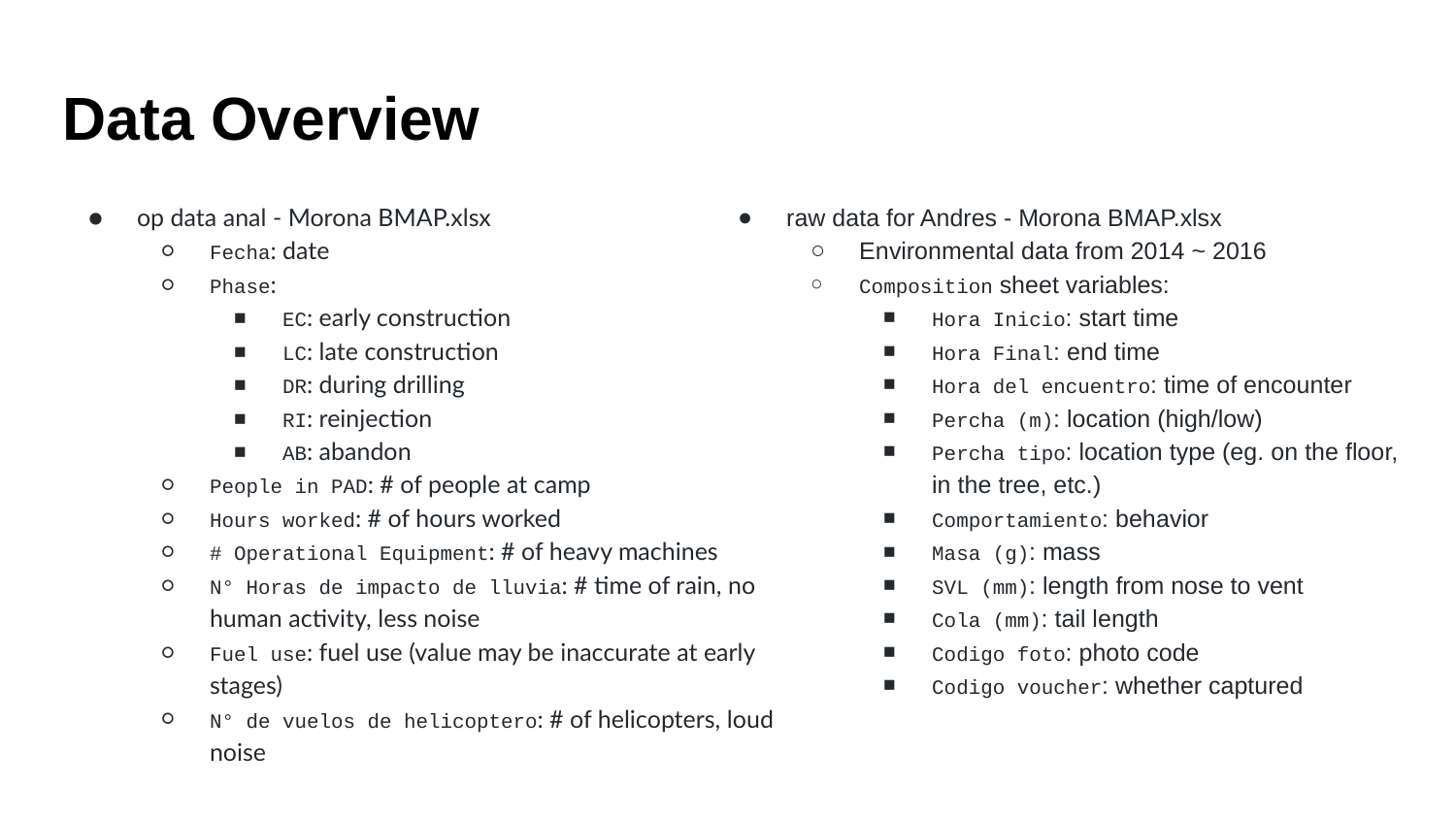

# Data Overview
op data anal - Morona BMAP.xlsx
Fecha: date
Phase:
EC: early construction
LC: late construction
DR: during drilling
RI: reinjection
AB: abandon
People in PAD: # of people at camp
Hours worked: # of hours worked
# Operational Equipment: # of heavy machines
N° Horas de impacto de lluvia: # time of rain, no human activity, less noise
Fuel use: fuel use (value may be inaccurate at early stages)
N° de vuelos de helicoptero: # of helicopters, loud noise

raw data for Andres - Morona BMAP.xlsx
Environmental data from 2014 ~ 2016
Composition sheet variables:
Hora Inicio: start time
Hora Final: end time
Hora del encuentro: time of encounter
Percha (m): location (high/low)
Percha tipo: location type (eg. on the floor, in the tree, etc.)
Comportamiento: behavior
Masa (g): mass
SVL (mm): length from nose to vent
Cola (mm): tail length
Codigo foto: photo code
Codigo voucher: whether captured